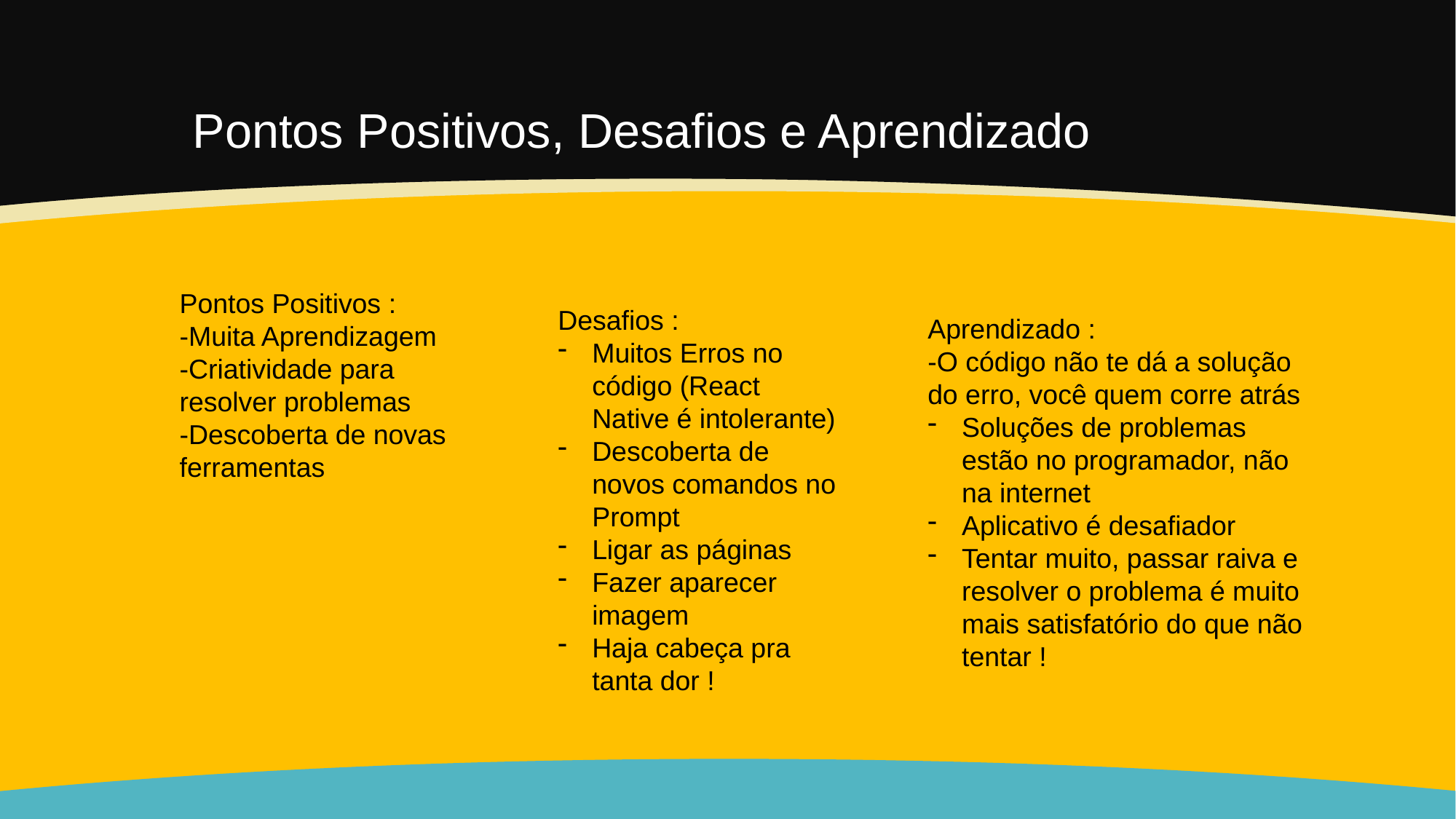

# Pontos Positivos, Desafios e Aprendizado
Pontos Positivos :
-Muita Aprendizagem
-Criatividade para resolver problemas
-Descoberta de novas ferramentas

Desafios :
Muitos Erros no código (React Native é intolerante)
Descoberta de novos comandos no Prompt
Ligar as páginas
Fazer aparecer imagem
Haja cabeça pra tanta dor !
Aprendizado :
-O código não te dá a solução do erro, você quem corre atrás
Soluções de problemas estão no programador, não na internet
Aplicativo é desafiador
Tentar muito, passar raiva e resolver o problema é muito mais satisfatório do que não tentar !